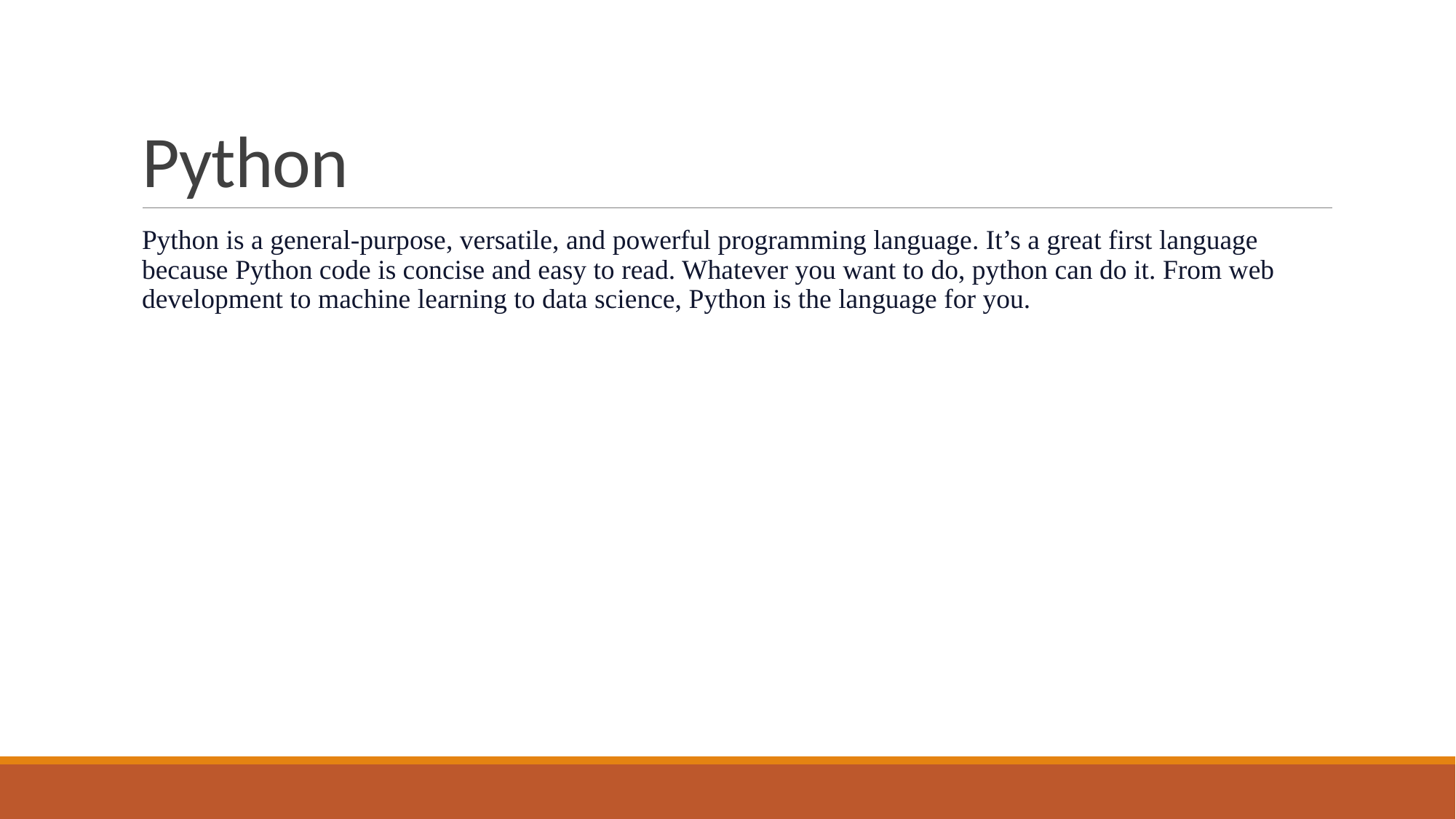

# Python
Python is a general-purpose, versatile, and powerful programming language. It’s a great first language because Python code is concise and easy to read. Whatever you want to do, python can do it. From web development to machine learning to data science, Python is the language for you.